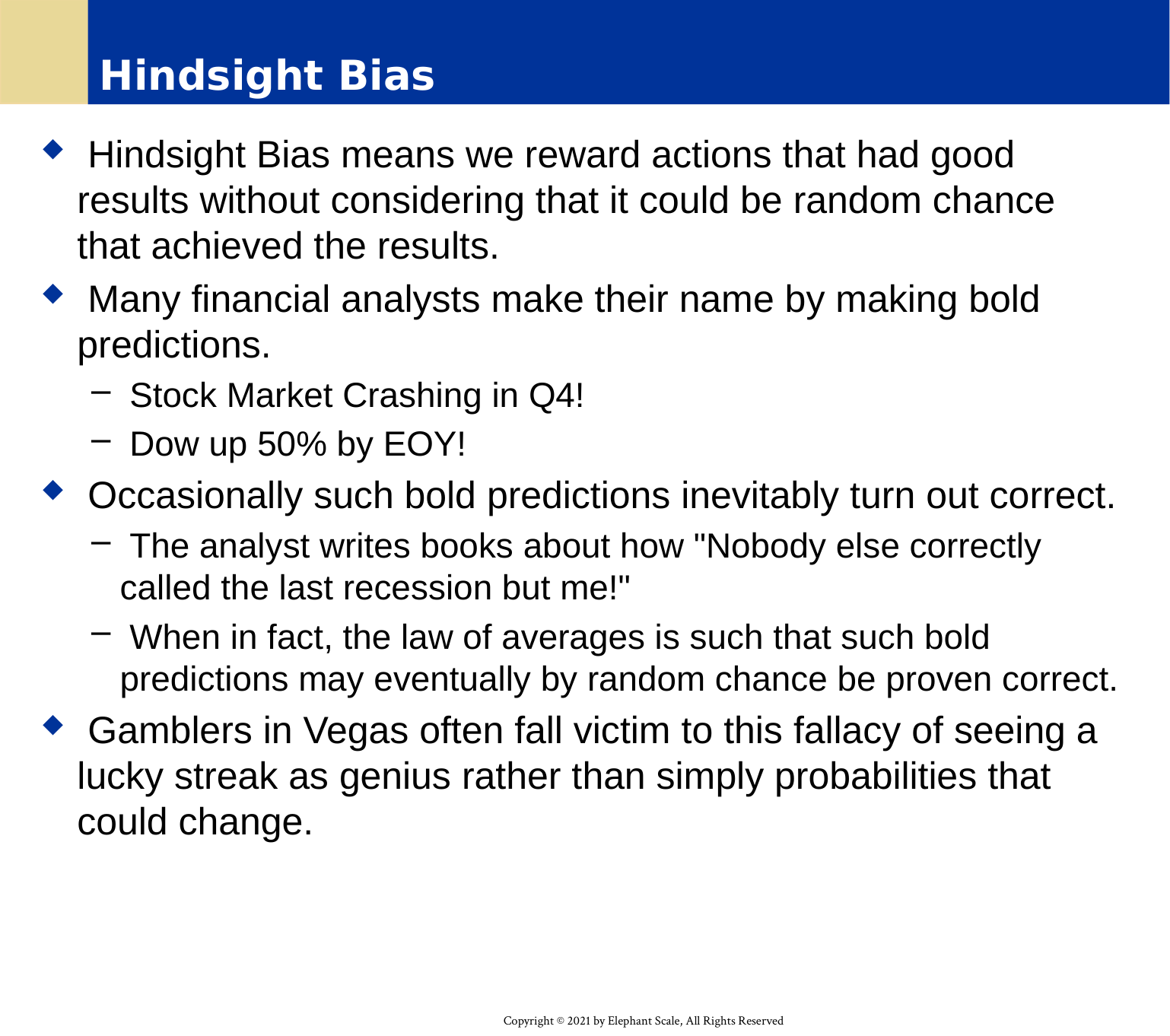

# Hindsight Bias
 Hindsight Bias means we reward actions that had good results without considering that it could be random chance that achieved the results.
 Many financial analysts make their name by making bold predictions.
 Stock Market Crashing in Q4!
 Dow up 50% by EOY!
 Occasionally such bold predictions inevitably turn out correct.
 The analyst writes books about how "Nobody else correctly called the last recession but me!"
 When in fact, the law of averages is such that such bold predictions may eventually by random chance be proven correct.
 Gamblers in Vegas often fall victim to this fallacy of seeing a lucky streak as genius rather than simply probabilities that could change.
Copyright © 2021 by Elephant Scale, All Rights Reserved